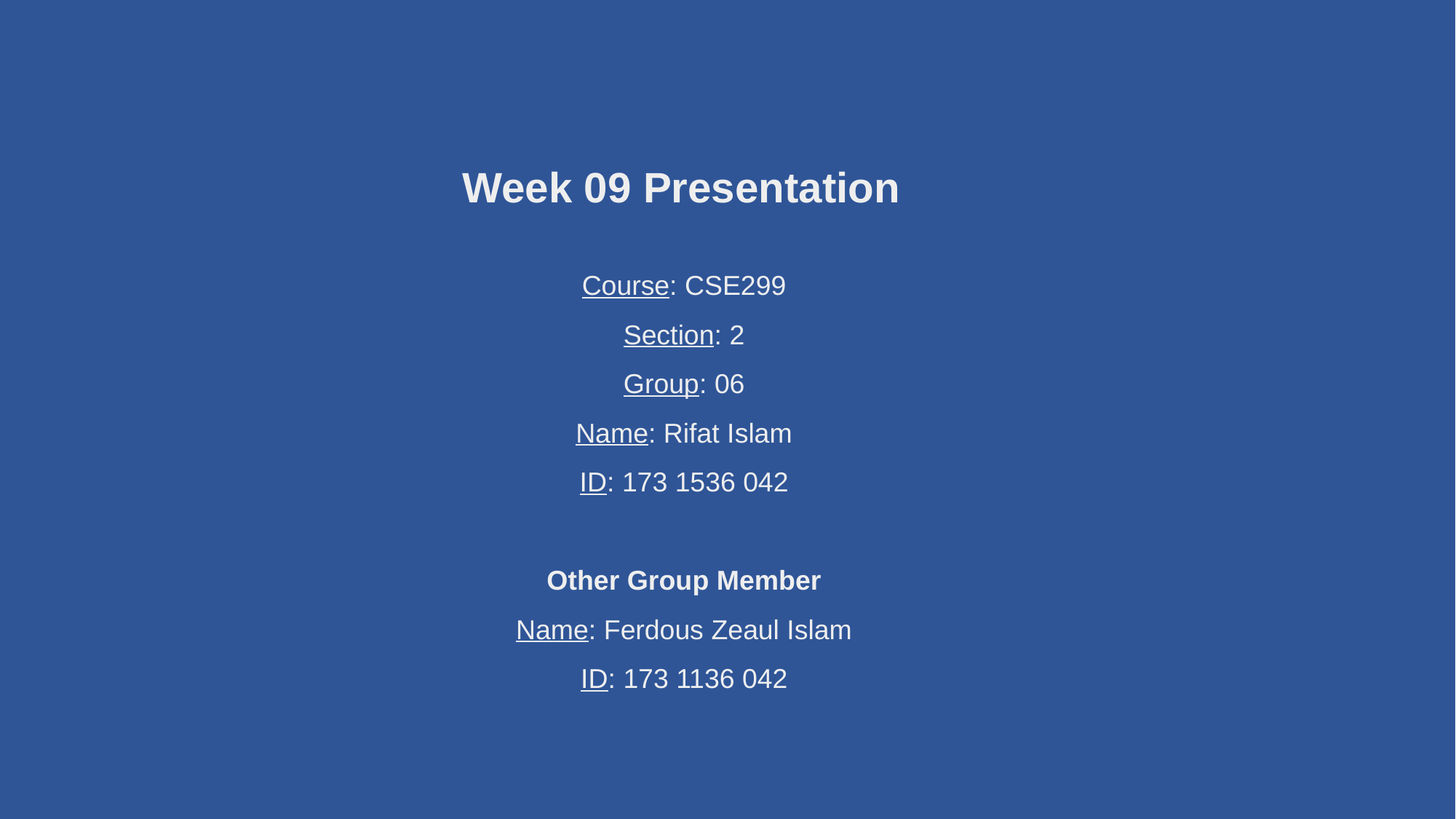

Week 09 Presentation
Course: CSE299
Section: 2
Group: 06
Name: Rifat Islam
ID: 173 1536 042

Other Group Member
Name: Ferdous Zeaul Islam
ID: 173 1136 042